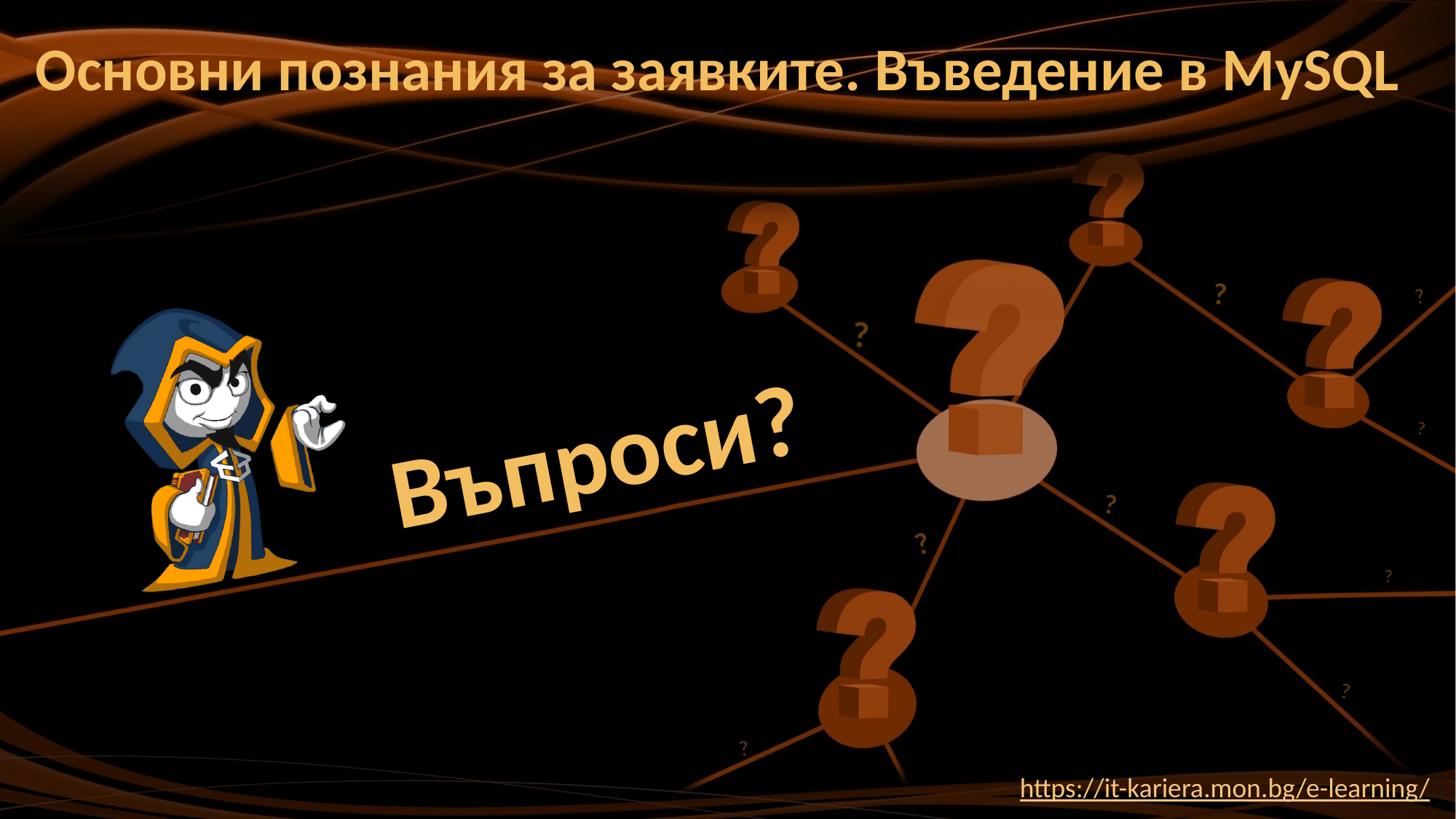

# Основни познания за заявките. Въведение в MySQL
https://it-kariera.mon.bg/e-learning/